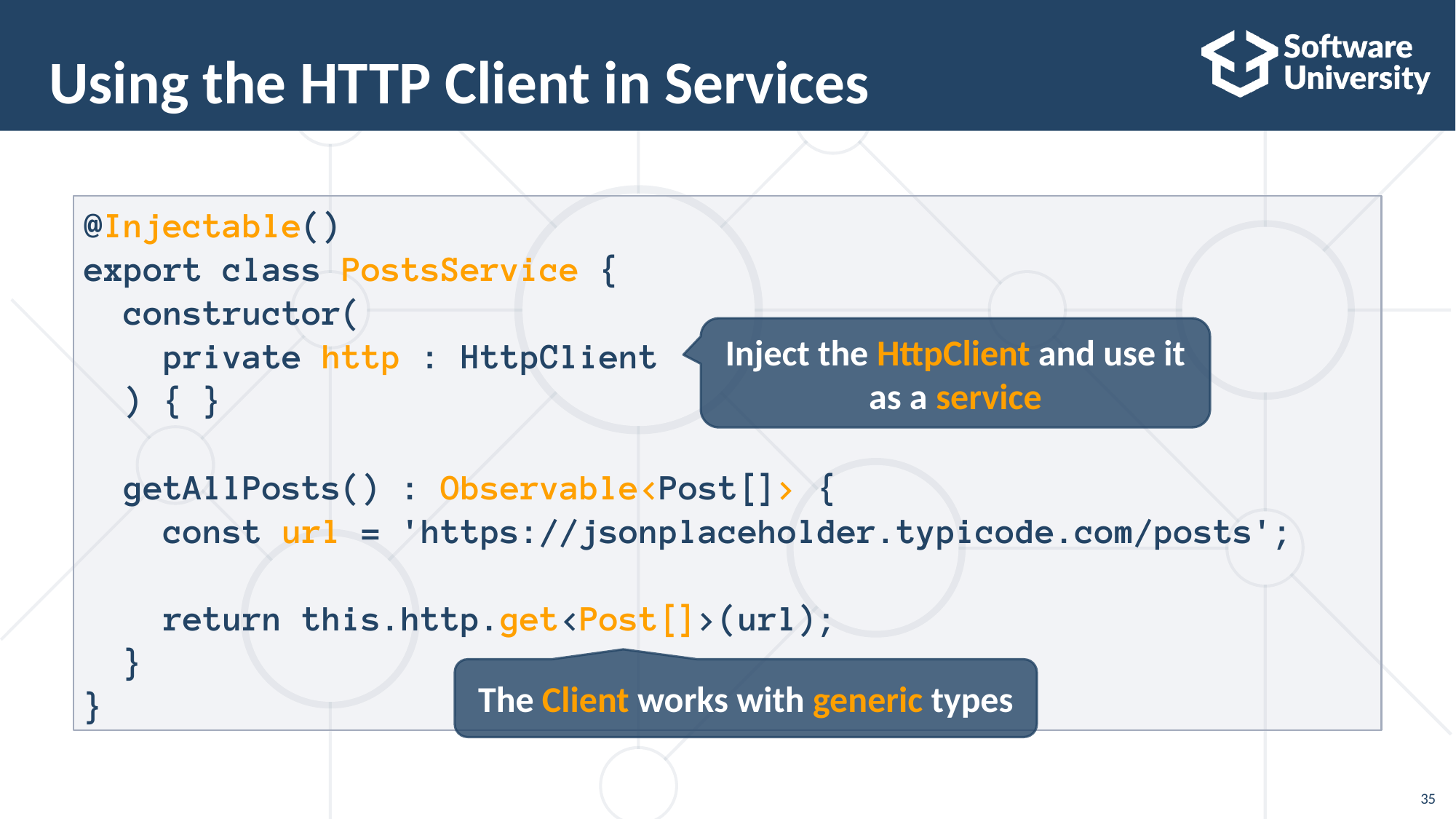

# Using the HTTP Client in Services
@Injectable()
export class PostsService {
  constructor(
    private http : HttpClient
  ) { }

  getAllPosts() : Observable<Post[]> {
    const url = 'https://jsonplaceholder.typicode.com/posts';

    return this.http.get<Post[]>(url);
  }
}
Inject the HttpClient and use it as a service
The Client works with generic types
35